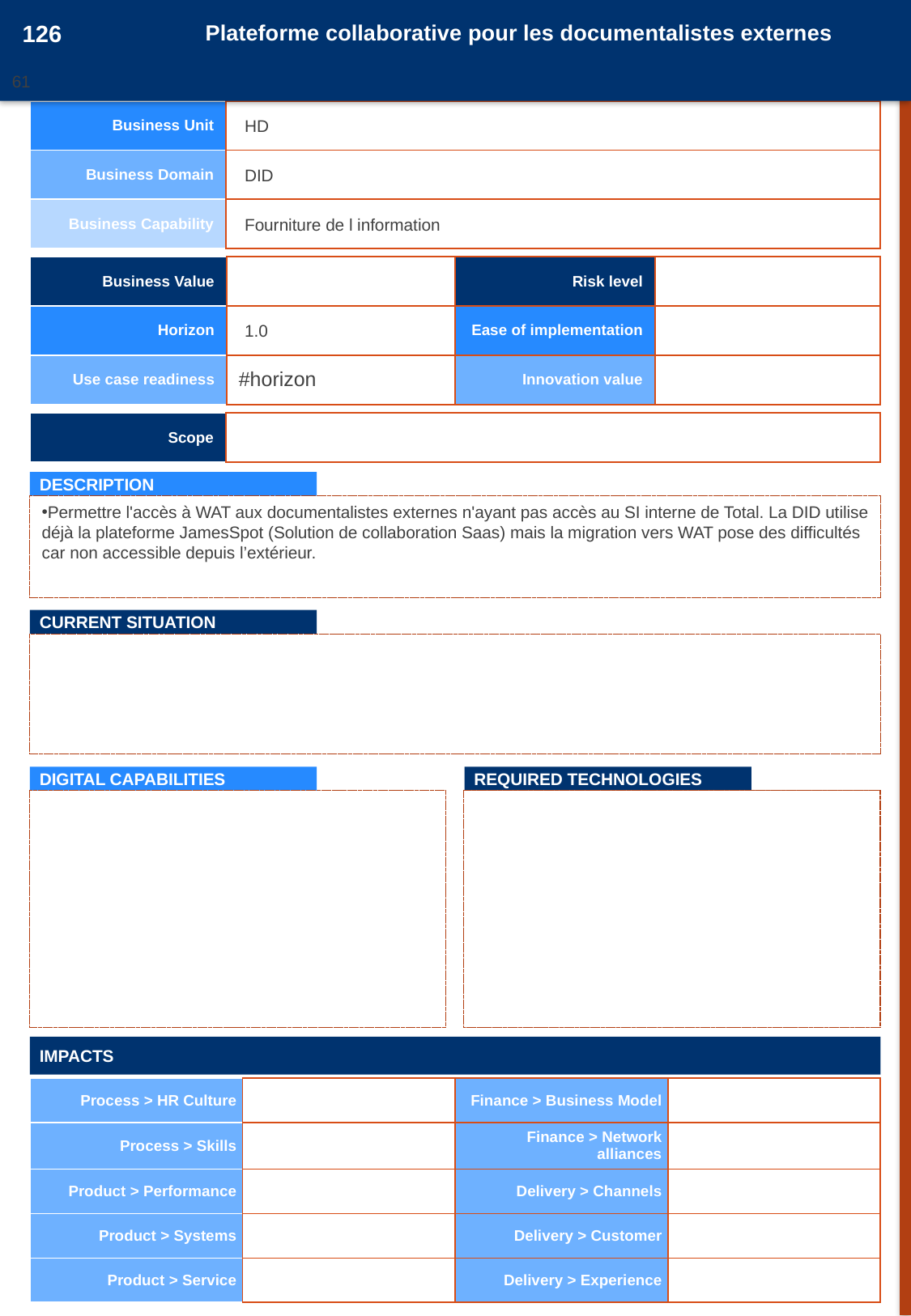

126
Plateforme collaborative pour les documentalistes externes
61
20161050

| Business Unit |  |
| --- | --- |
| Business Domain |  |
| Business Capability |  |
HD
DID
Fourniture de l information
| Business Value |  | Risk level |  |
| --- | --- | --- | --- |
| Horizon |  | Ease of implementation |  |
| Use case readiness | #horizon | Innovation value |  |

1.0

| Scope |  |
| --- | --- |

DESCRIPTION
Permettre l'accès à WAT aux documentalistes externes n'ayant pas accès au SI interne de Total. La DID utilise déjà la plateforme JamesSpot (Solution de collaboration Saas) mais la migration vers WAT pose des difficultés car non accessible depuis l’extérieur.
CURRENT SITUATION

DIGITAL CAPABILITIES
REQUIRED TECHNOLOGIES

IMPACTS

| Process > HR Culture |  | Finance > Business Model |  |
| --- | --- | --- | --- |
| Process > Skills |  | Finance > Network alliances |  |
| Product > Performance |  | Delivery > Channels |  |
| Product > Systems |  | Delivery > Customer |  |
| Product > Service |  | Delivery > Experience |  |